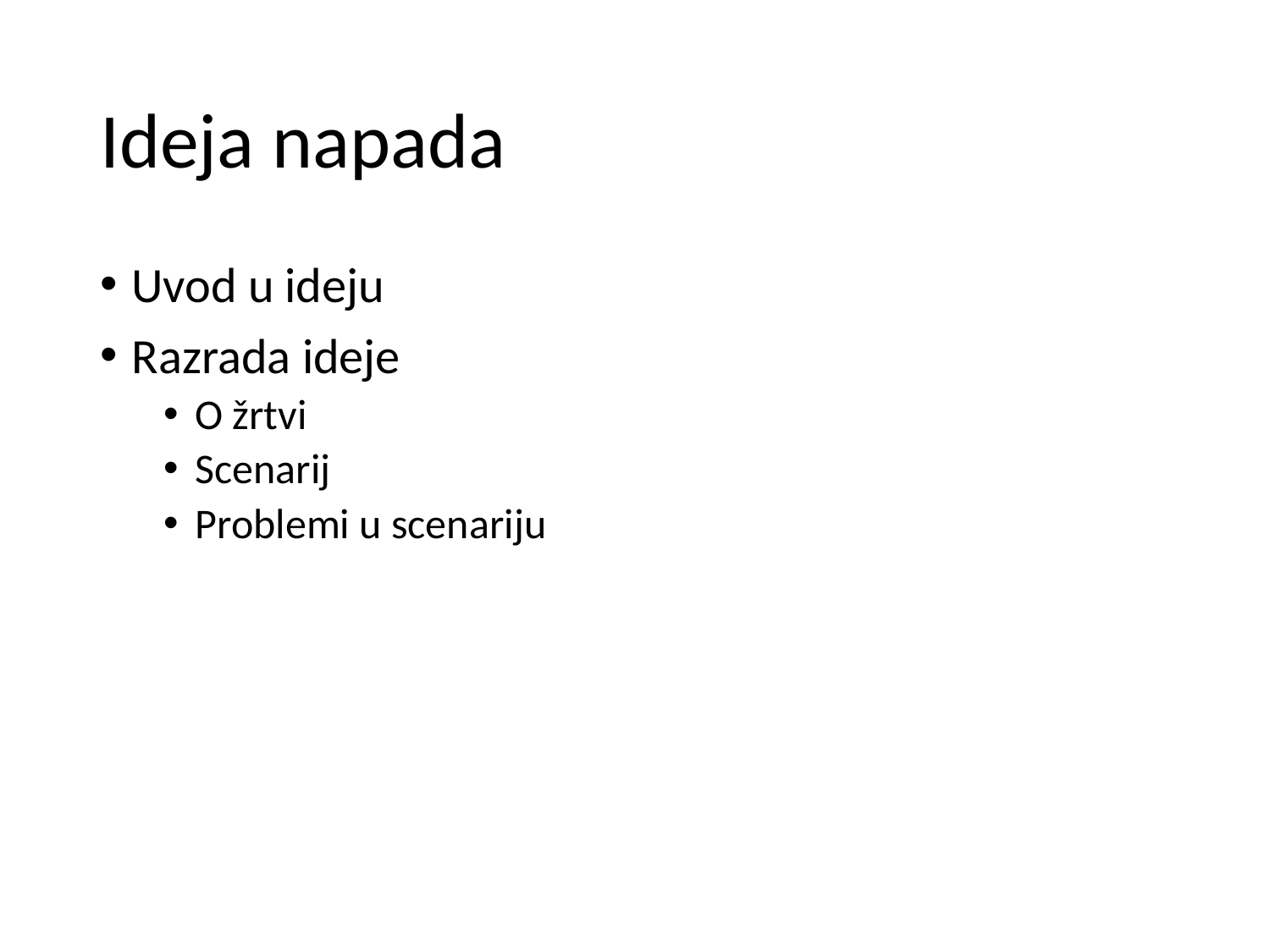

# Ideja napada
Uvod u ideju
Razrada ideje
O žrtvi
Scenarij
Problemi u scenariju